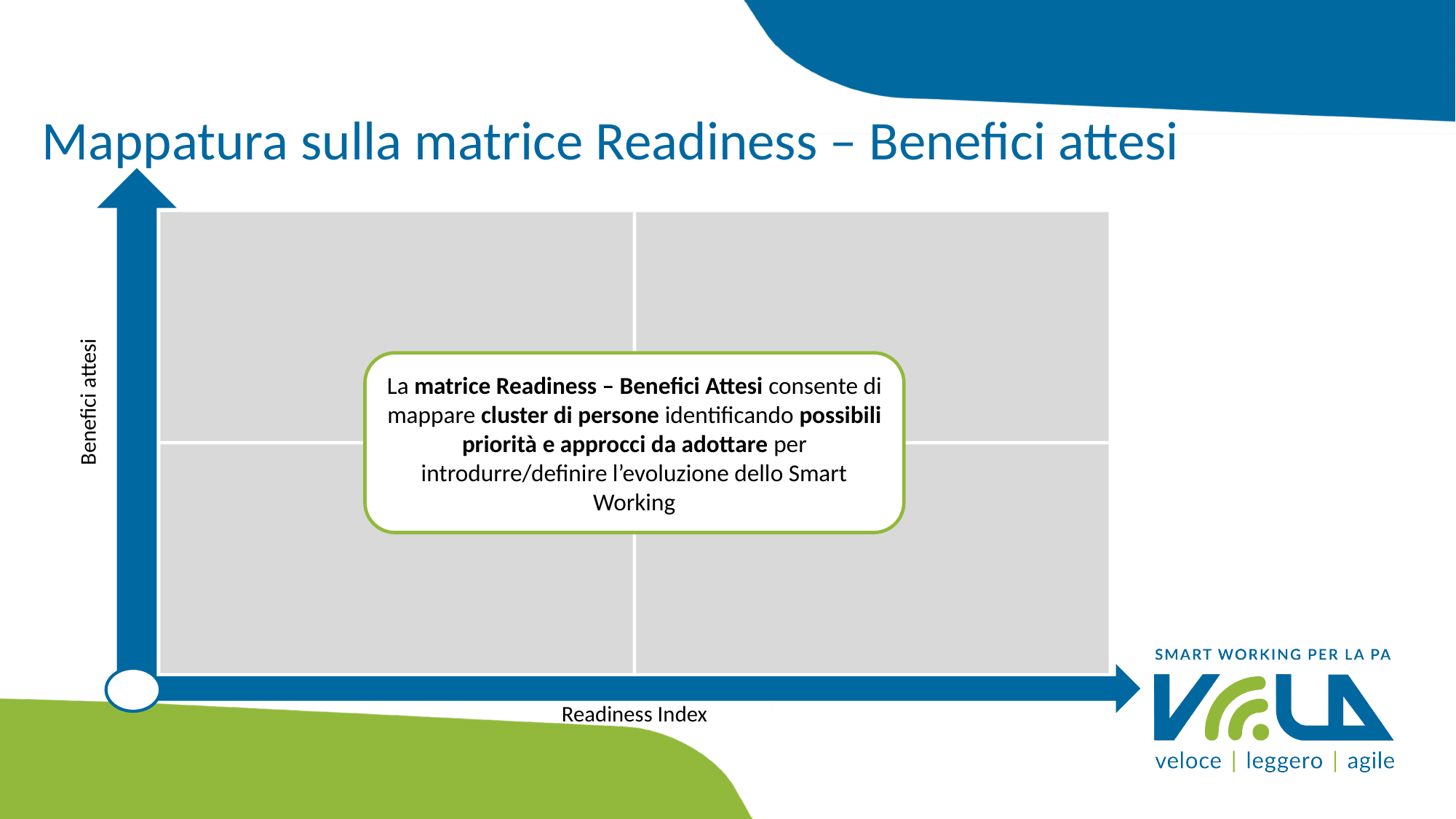

Mappatura sulla matrice Readiness – Benefici attesi

Benefici attesi

Readiness Index
La matrice Readiness – Benefici Attesi consente di mappare cluster di persone identificando possibili priorità e approcci da adottare per introdurre/definire l’evoluzione dello Smart Working